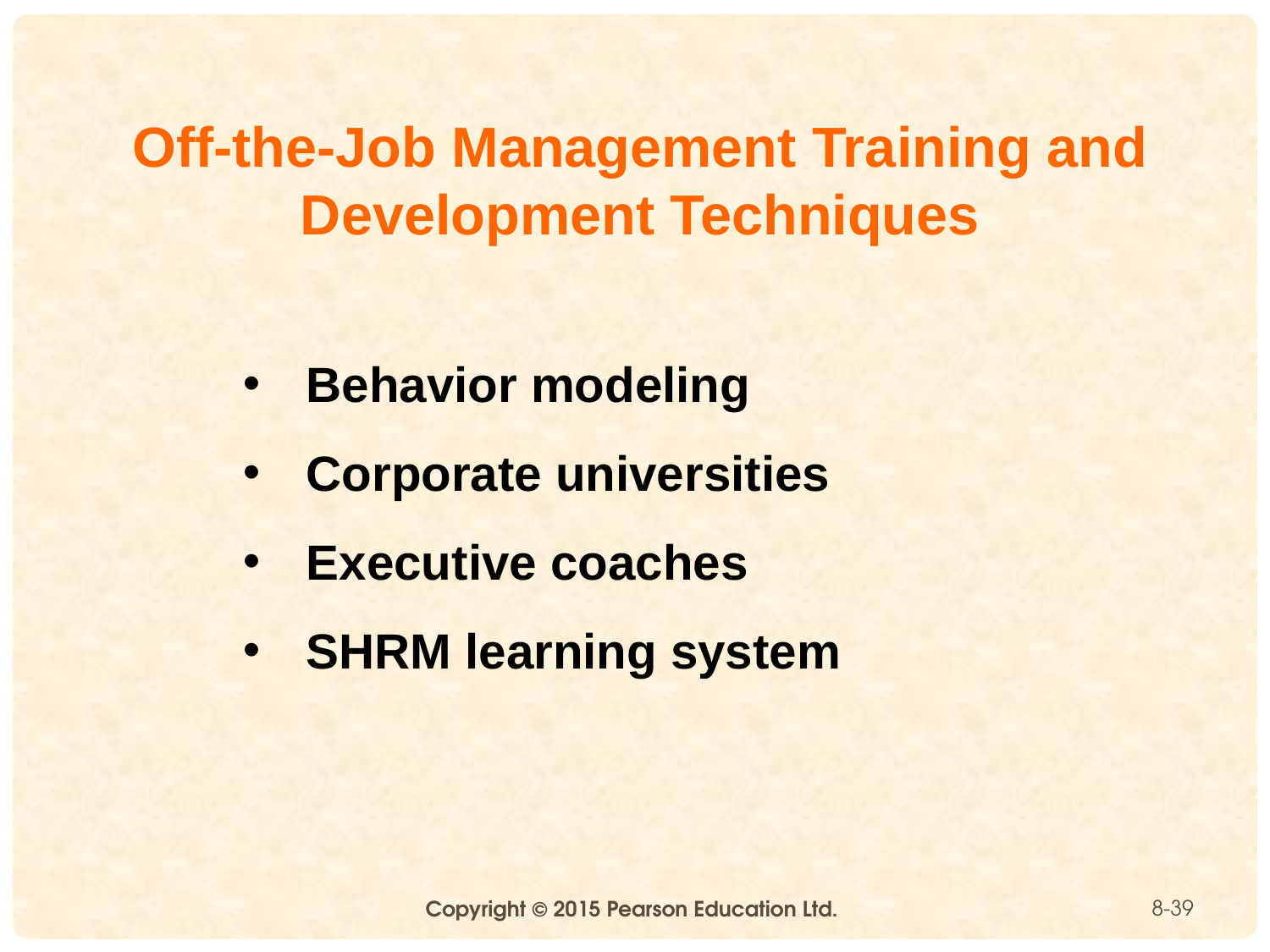

Off-the-Job Management Training and Development Techniques

Behavior modeling
Corporate universities
Executive coaches
SHRM learning system

8-39
Copyright © 2015 Pearson Education Ltd.